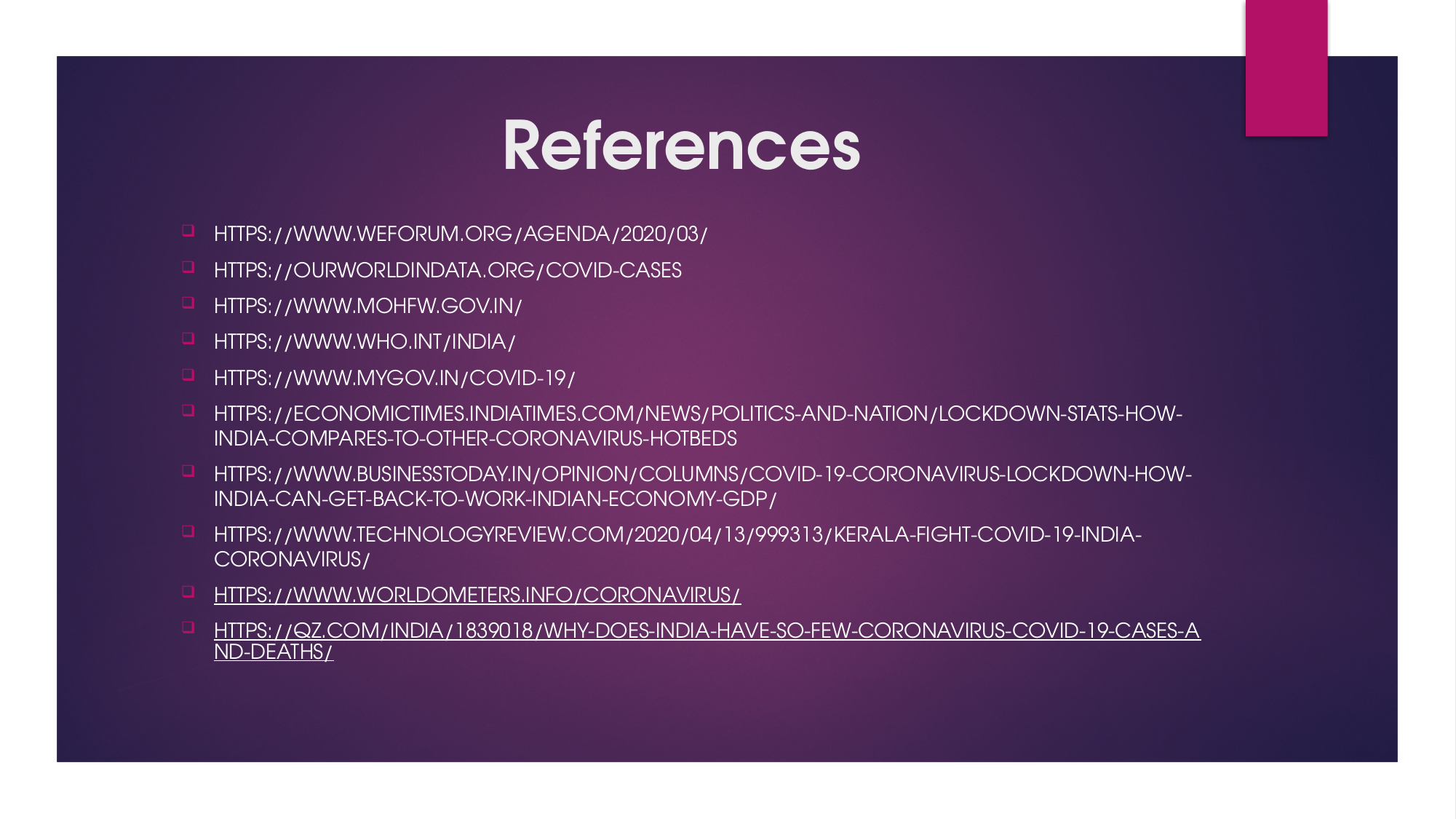

# References
https://www.weforum.org/agenda/2020/03/
https://ourworldindata.org/covid-cases
https://www.mohfw.gov.in/
https://www.who.int/india/
https://www.mygov.in/covid-19/
https://economictimes.indiatimes.com/news/politics-and-nation/lockdown-stats-how-india-compares-to-other-coronavirus-hotbeds
https://www.businesstoday.in/opinion/columns/covid-19-coronavirus-lockdown-how-india-can-get-back-to-work-indian-economy-gdp/
https://www.technologyreview.com/2020/04/13/999313/kerala-fight-covid-19-india-coronavirus/
https://www.worldometers.info/coronavirus/
https://qz.com/india/1839018/why-does-india-have-so-few-coronavirus-covid-19-cases-and-deaths/